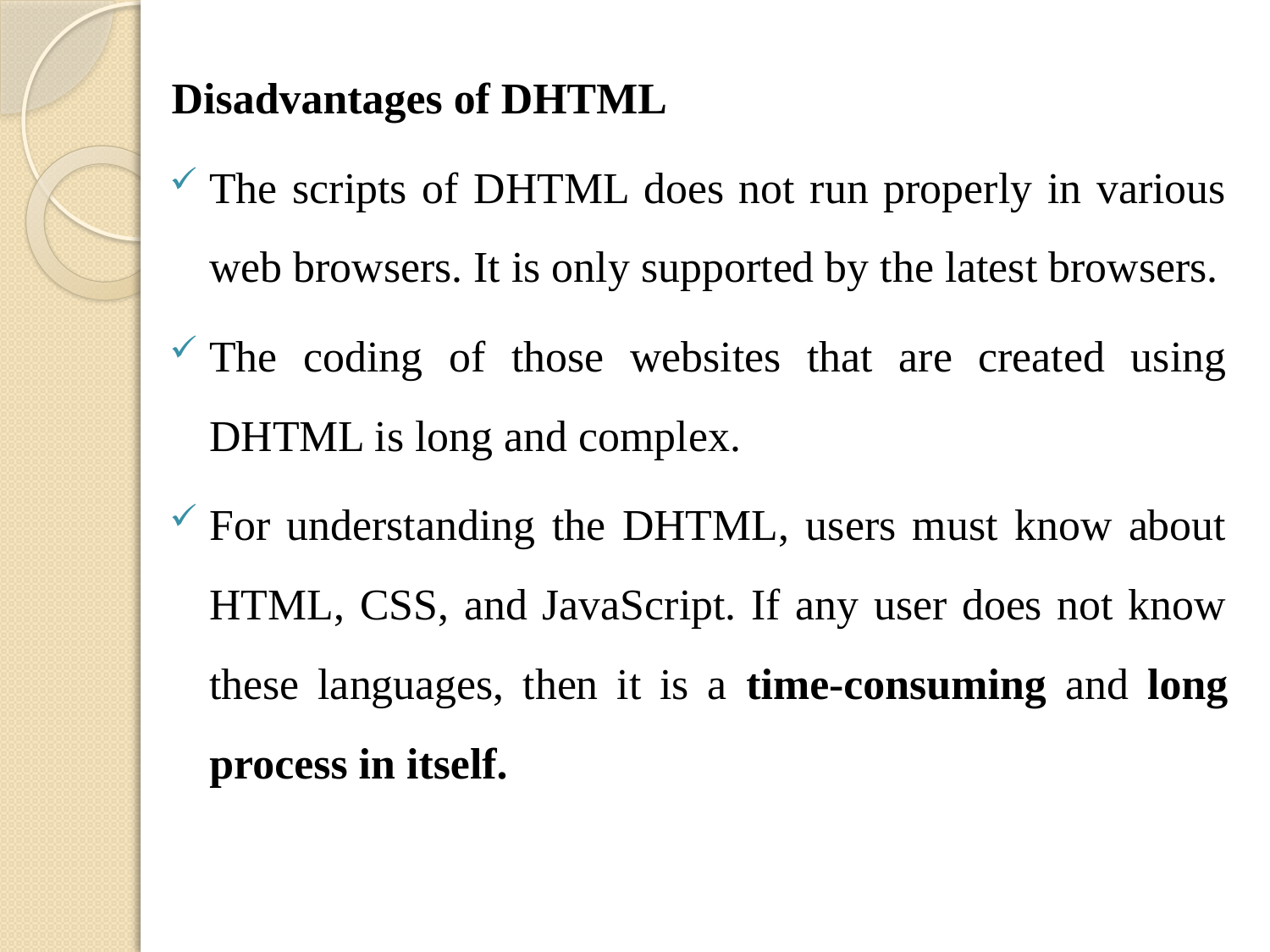

Disadvantages of DHTML
The scripts of DHTML does not run properly in various web browsers. It is only supported by the latest browsers.
The coding of those websites that are created using DHTML is long and complex.
For understanding the DHTML, users must know about HTML, CSS, and JavaScript. If any user does not know these languages, then it is a time-consuming and long process in itself.